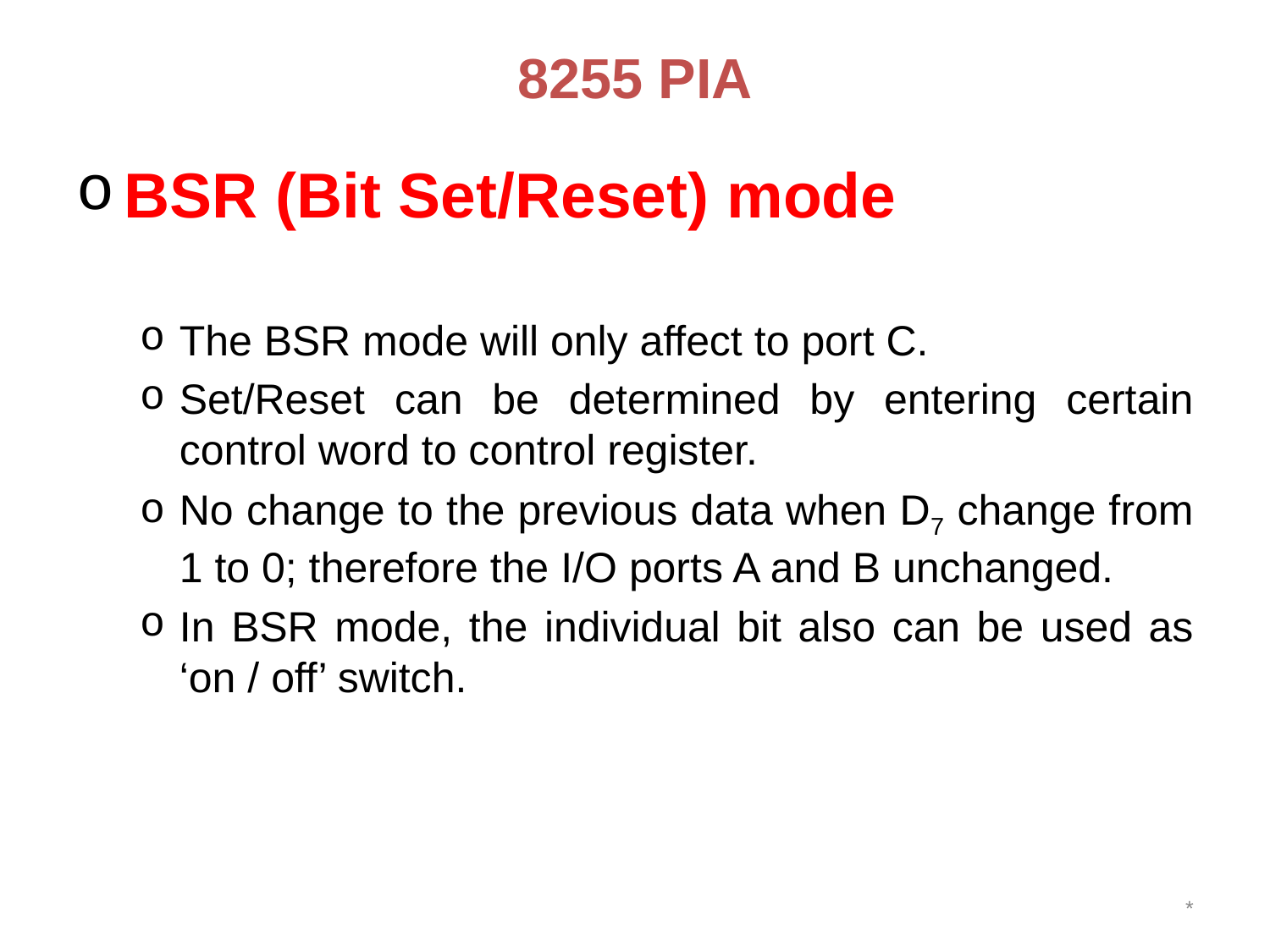

# 8255 PIA
BSR (Bit Set/Reset) mode

The BSR mode will only affect to port C.
Set/Reset can be determined by entering certain control word to control register.
No change to the previous data when D7 change from 1 to 0; therefore the I/O ports A and B unchanged.
In BSR mode, the individual bit also can be used as ‘on / off’ switch.
*